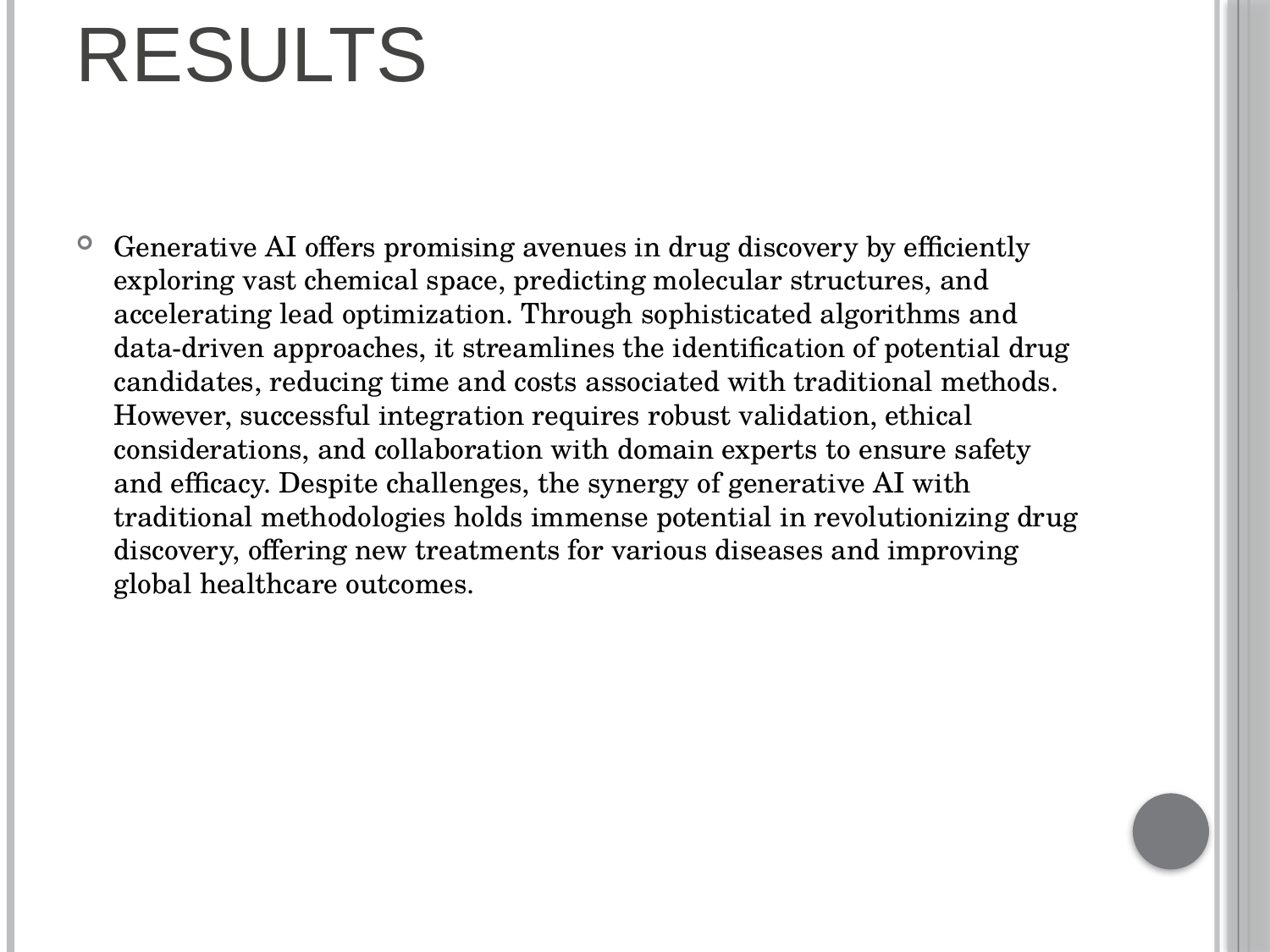

# RESULTS
Generative AI offers promising avenues in drug discovery by efficiently exploring vast chemical space, predicting molecular structures, and accelerating lead optimization. Through sophisticated algorithms and data-driven approaches, it streamlines the identification of potential drug candidates, reducing time and costs associated with traditional methods. However, successful integration requires robust validation, ethical considerations, and collaboration with domain experts to ensure safety and efficacy. Despite challenges, the synergy of generative AI with traditional methodologies holds immense potential in revolutionizing drug discovery, offering new treatments for various diseases and improving global healthcare outcomes.